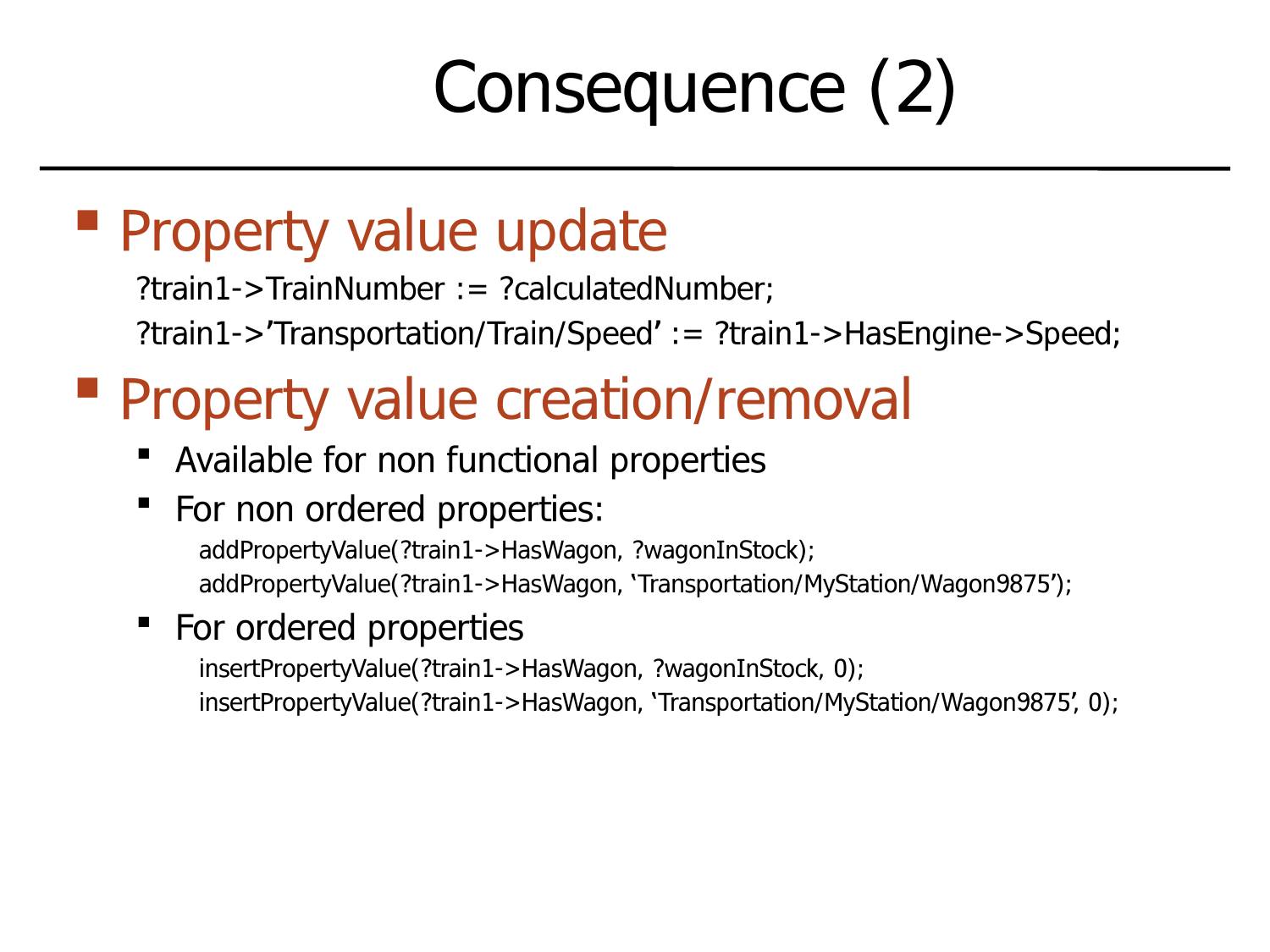

# Consequence (2)
Property value update
?train1->TrainNumber := ?calculatedNumber;
?train1->’Transportation/Train/Speed’ := ?train1->HasEngine->Speed;
Property value creation/removal
Available for non functional properties
For non ordered properties:
addPropertyValue(?train1->HasWagon, ?wagonInStock);
addPropertyValue(?train1->HasWagon, ‘Transportation/MyStation/Wagon9875’);
For ordered properties
insertPropertyValue(?train1->HasWagon, ?wagonInStock, 0);
insertPropertyValue(?train1->HasWagon, ‘Transportation/MyStation/Wagon9875’, 0);